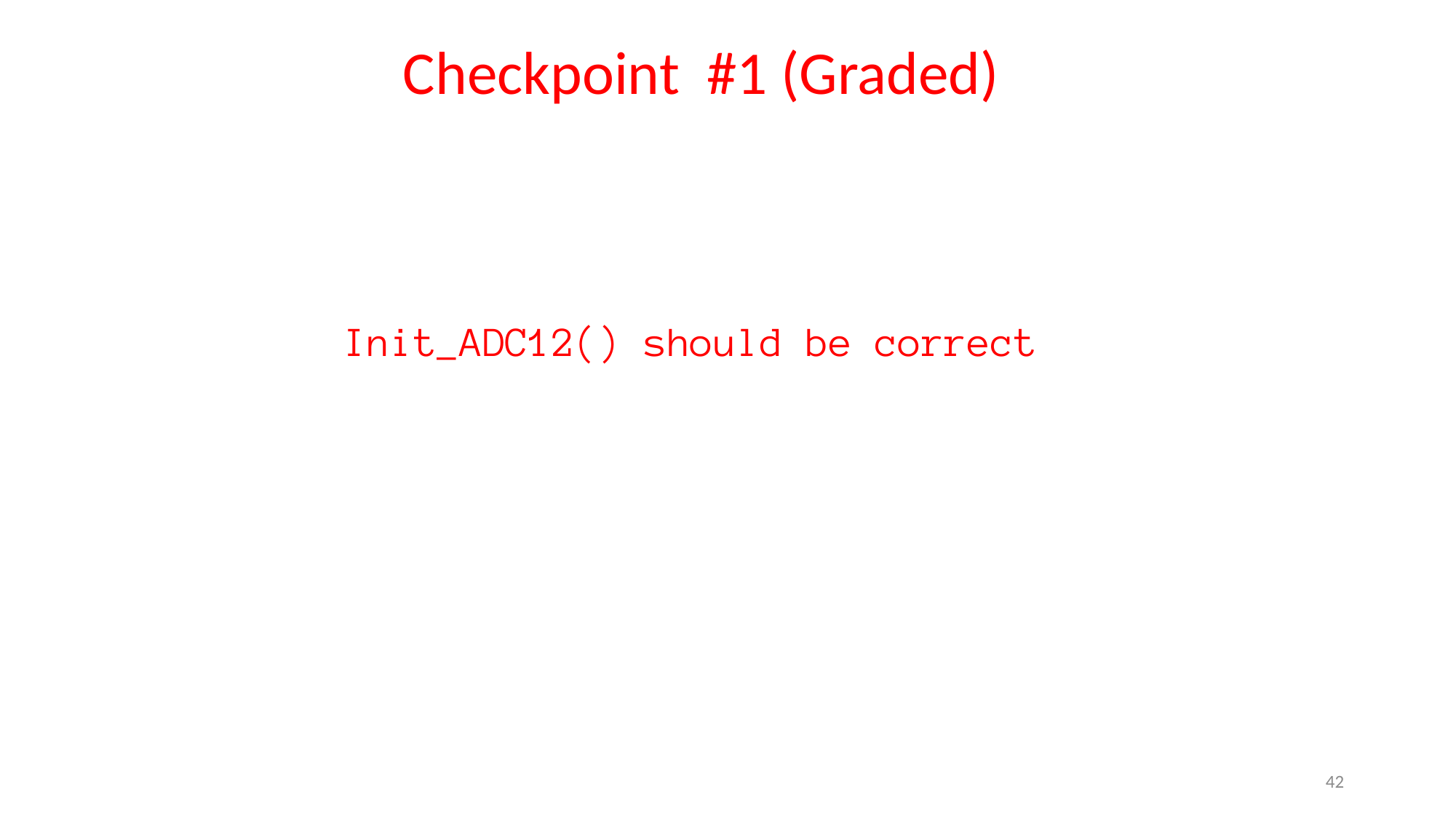

# Checkpoint  #1 (Graded)
Init_ADC12() should be correct
42